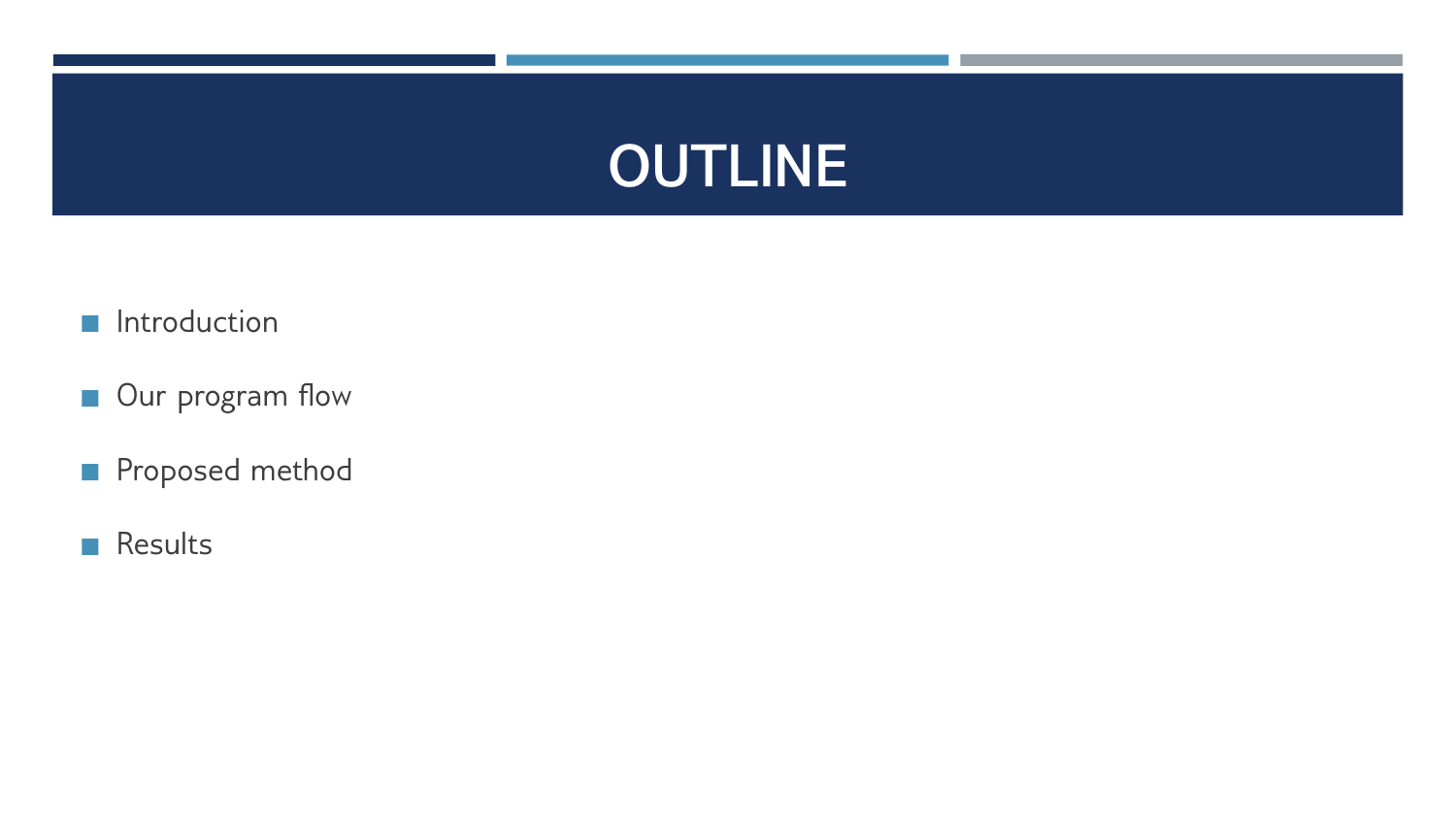

# OUTLINE
Introduction
Our program flow
Proposed method
Results